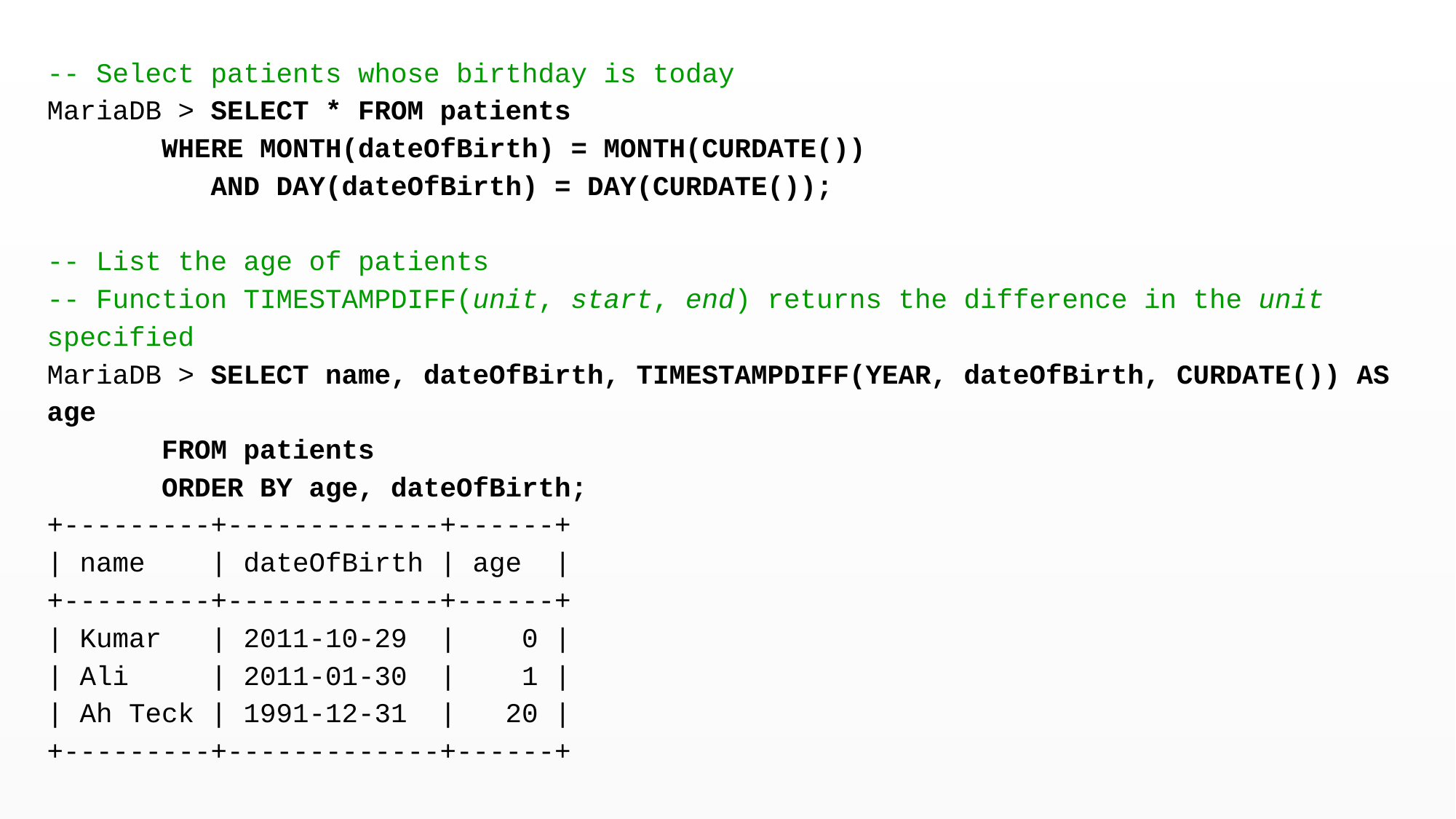

-- Select patients whose birthday is today
MariaDB > SELECT * FROM patients
       WHERE MONTH(dateOfBirth) = MONTH(CURDATE())
          AND DAY(dateOfBirth) = DAY(CURDATE());

-- List the age of patients
-- Function TIMESTAMPDIFF(unit, start, end) returns the difference in the unit specified
MariaDB > SELECT name, dateOfBirth, TIMESTAMPDIFF(YEAR, dateOfBirth, CURDATE()) AS age
       FROM patients
       ORDER BY age, dateOfBirth;
+---------+-------------+------+
| name    | dateOfBirth | age  |
+---------+-------------+------+
| Kumar   | 2011-10-29  |    0 |
| Ali     | 2011-01-30  |    1 |
| Ah Teck | 1991-12-31  |   20 |
+---------+-------------+------+